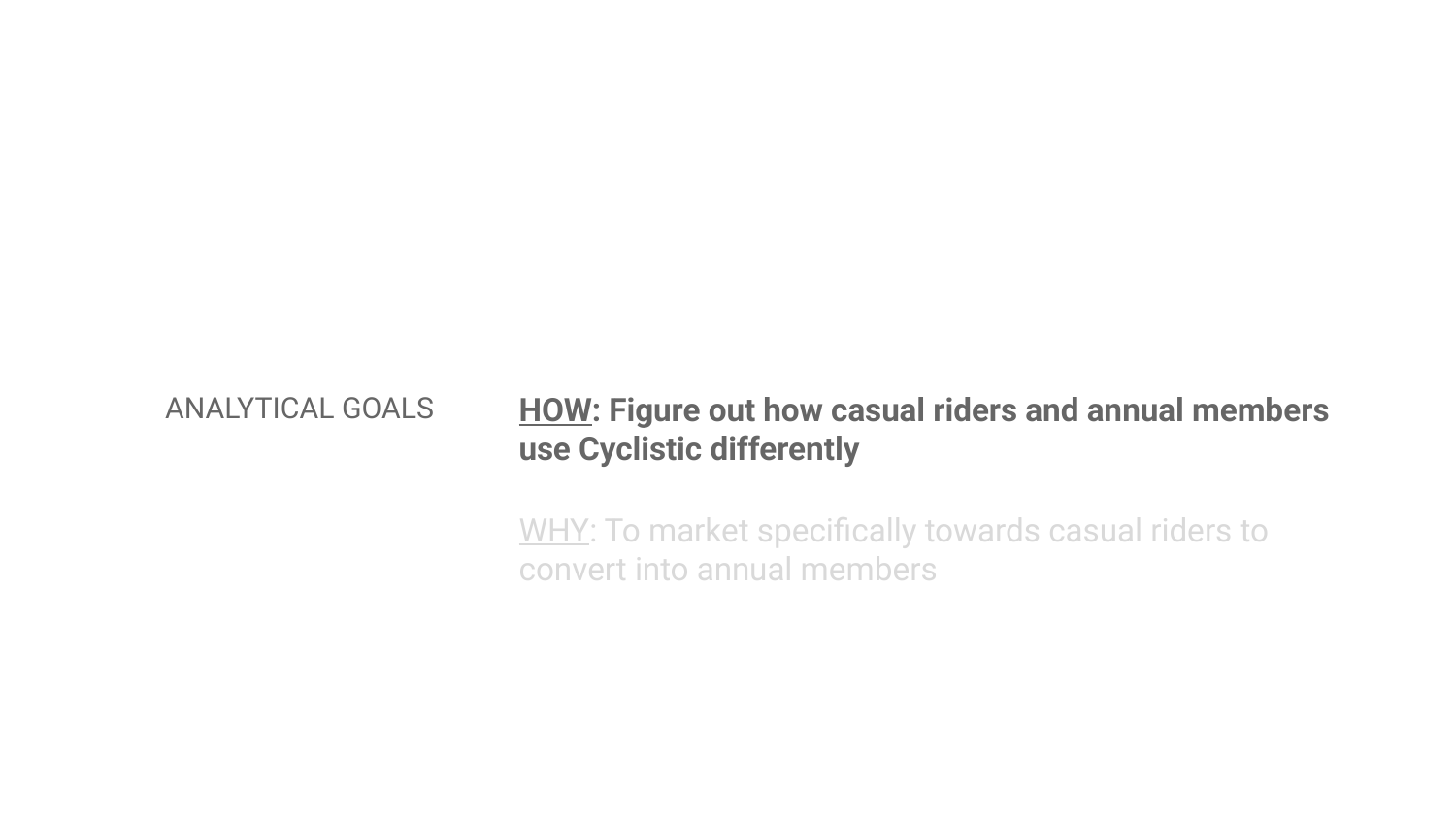

HOW: Figure out how casual riders and annual members use Cyclistic differently
# ANALYTICAL GOALS
WHY: To market specifically towards casual riders to convert into annual members